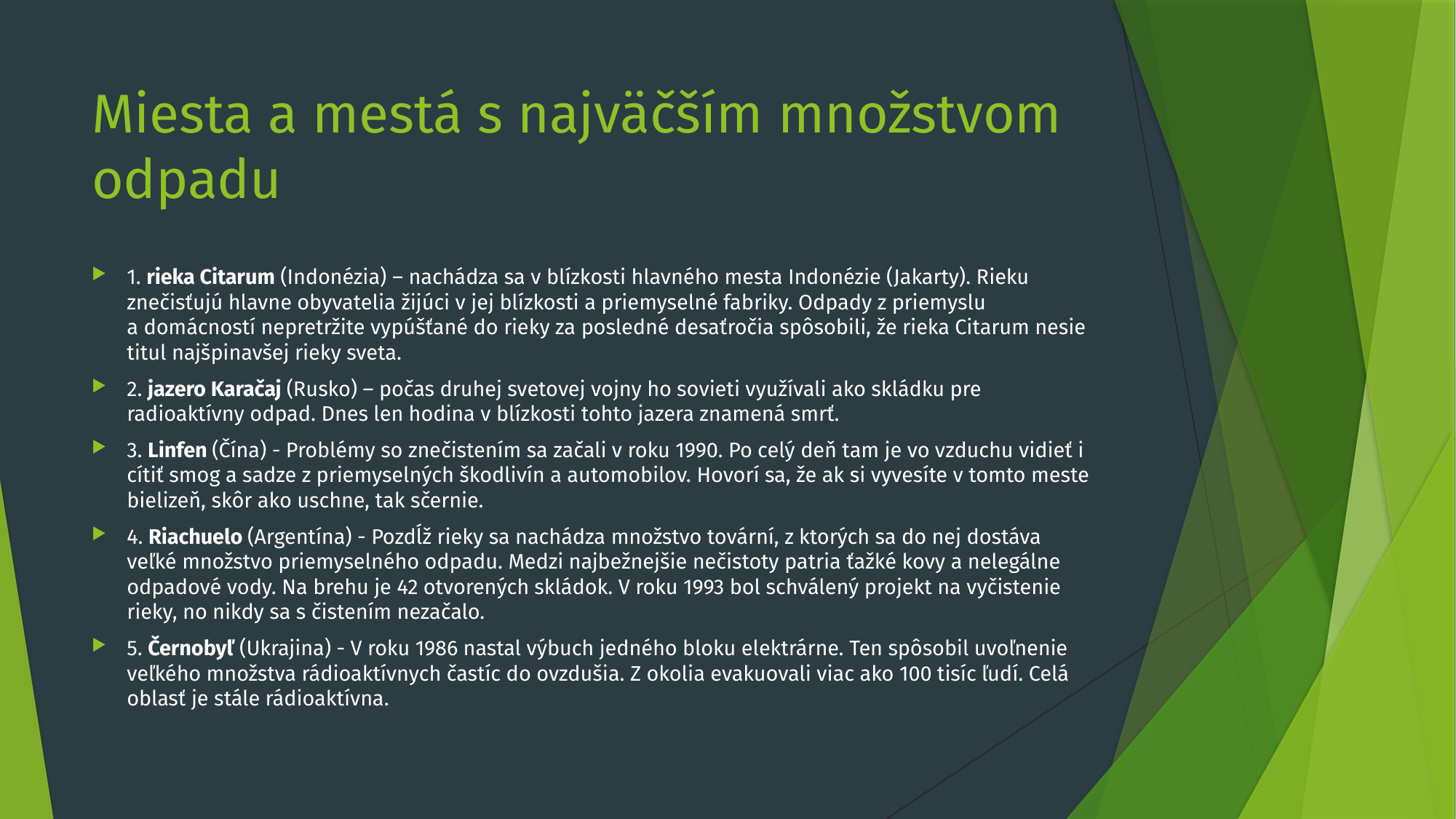

# Miesta a mestá s najväčším množstvom odpadu
1. rieka Citarum (Indonézia) – nachádza sa v blízkosti hlavného mesta Indonézie (Jakarty). Rieku znečisťujú hlavne obyvatelia žijúci v jej blízkosti a priemyselné fabriky. Odpady z priemyslu a domácností nepretržite vypúšťané do rieky za posledné desaťročia spôsobili, že rieka Citarum nesie titul najšpinavšej rieky sveta.
2. jazero Karačaj (Rusko) – počas druhej svetovej vojny ho sovieti využívali ako skládku pre radioaktívny odpad. Dnes len hodina v blízkosti tohto jazera znamená smrť.
3. Linfen (Čína) - Problémy so znečistením sa začali v roku 1990. Po celý deň tam je vo vzduchu vidieť i cítiť smog a sadze z priemyselných škodlivín a automobilov. Hovorí sa, že ak si vyvesíte v tomto meste bielizeň, skôr ako uschne, tak sčernie.
4. Riachuelo (Argentína) - Pozdĺž rieky sa nachádza množstvo tovární, z ktorých sa do nej dostáva veľké množstvo priemyselného odpadu. Medzi najbežnejšie nečistoty patria ťažké kovy a nelegálne odpadové vody. Na brehu je 42 otvorených skládok. V roku 1993 bol schválený projekt na vyčistenie rieky, no nikdy sa s čistením nezačalo.
5. Černobyľ (Ukrajina) - V roku 1986 nastal výbuch jedného bloku elektrárne. Ten spôsobil uvoľnenie veľkého množstva rádioaktívnych častíc do ovzdušia. Z okolia evakuovali viac ako 100 tisíc ľudí. Celá oblasť je stále rádioaktívna.